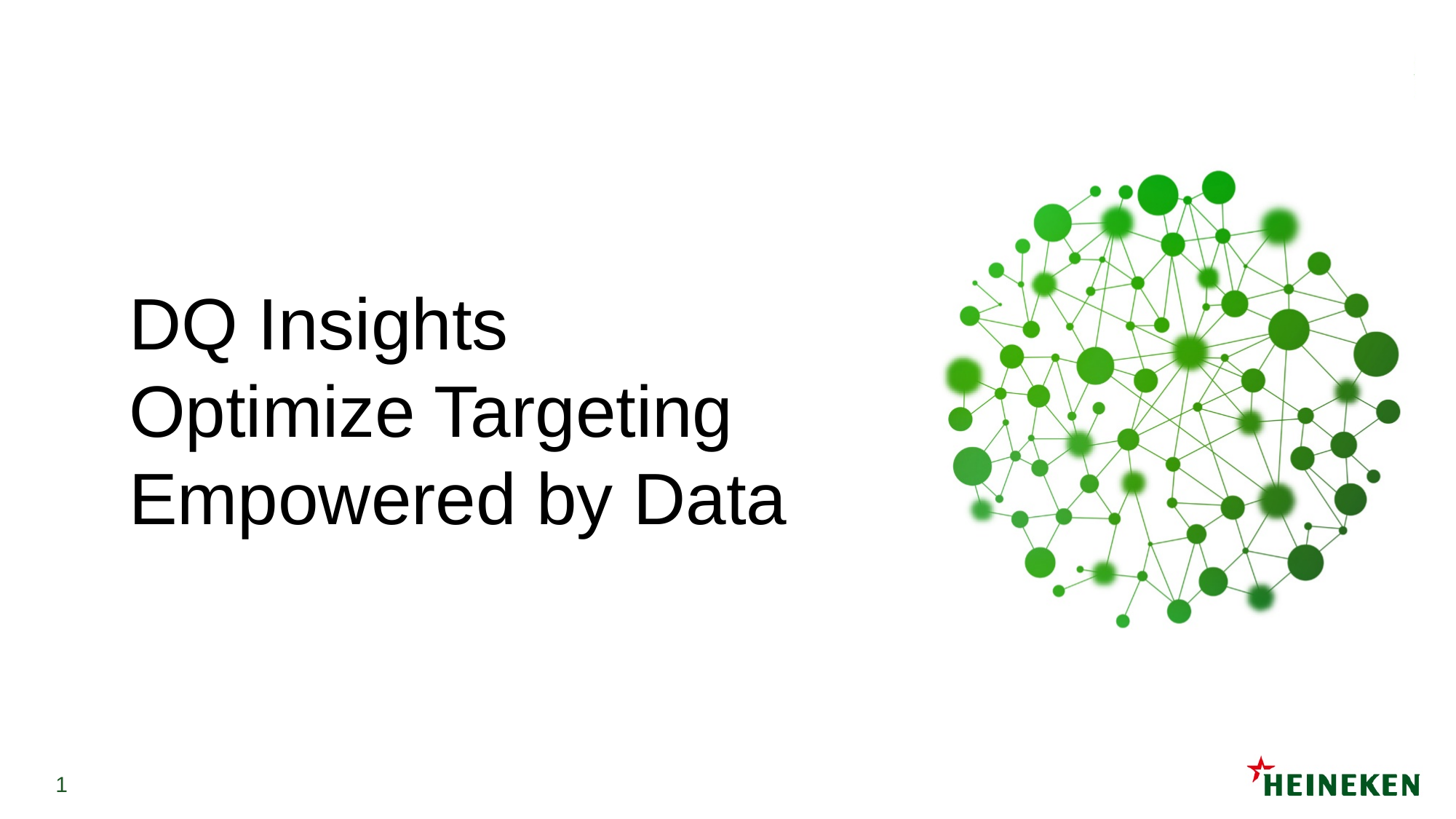

# DQ Insights Optimize Targeting Empowered by Data